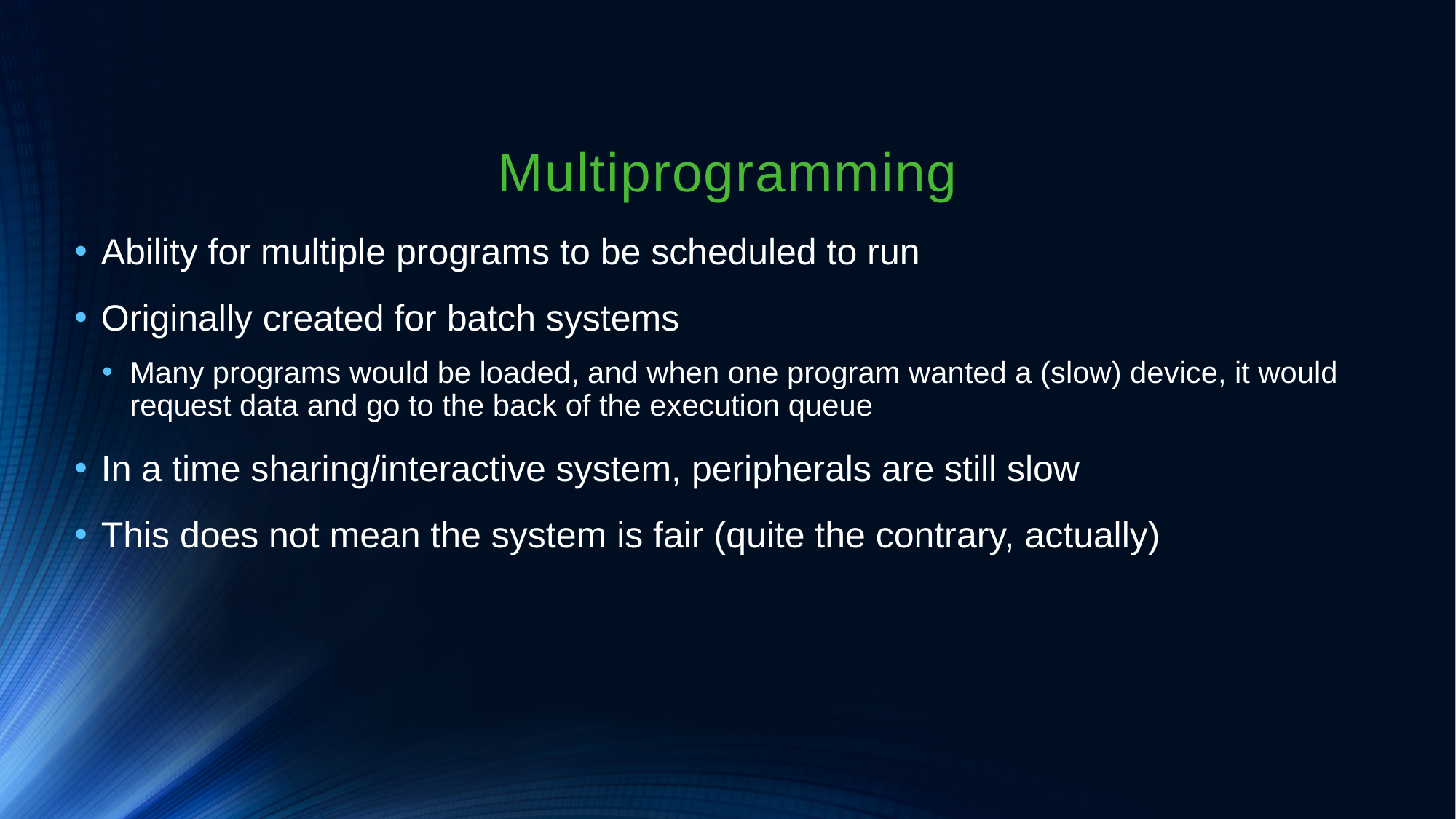

# Multiprogramming
Ability for multiple programs to be scheduled to run
Originally created for batch systems
Many programs would be loaded, and when one program wanted a (slow) device, it would request data and go to the back of the execution queue
In a time sharing/interactive system, peripherals are still slow
This does not mean the system is fair (quite the contrary, actually)